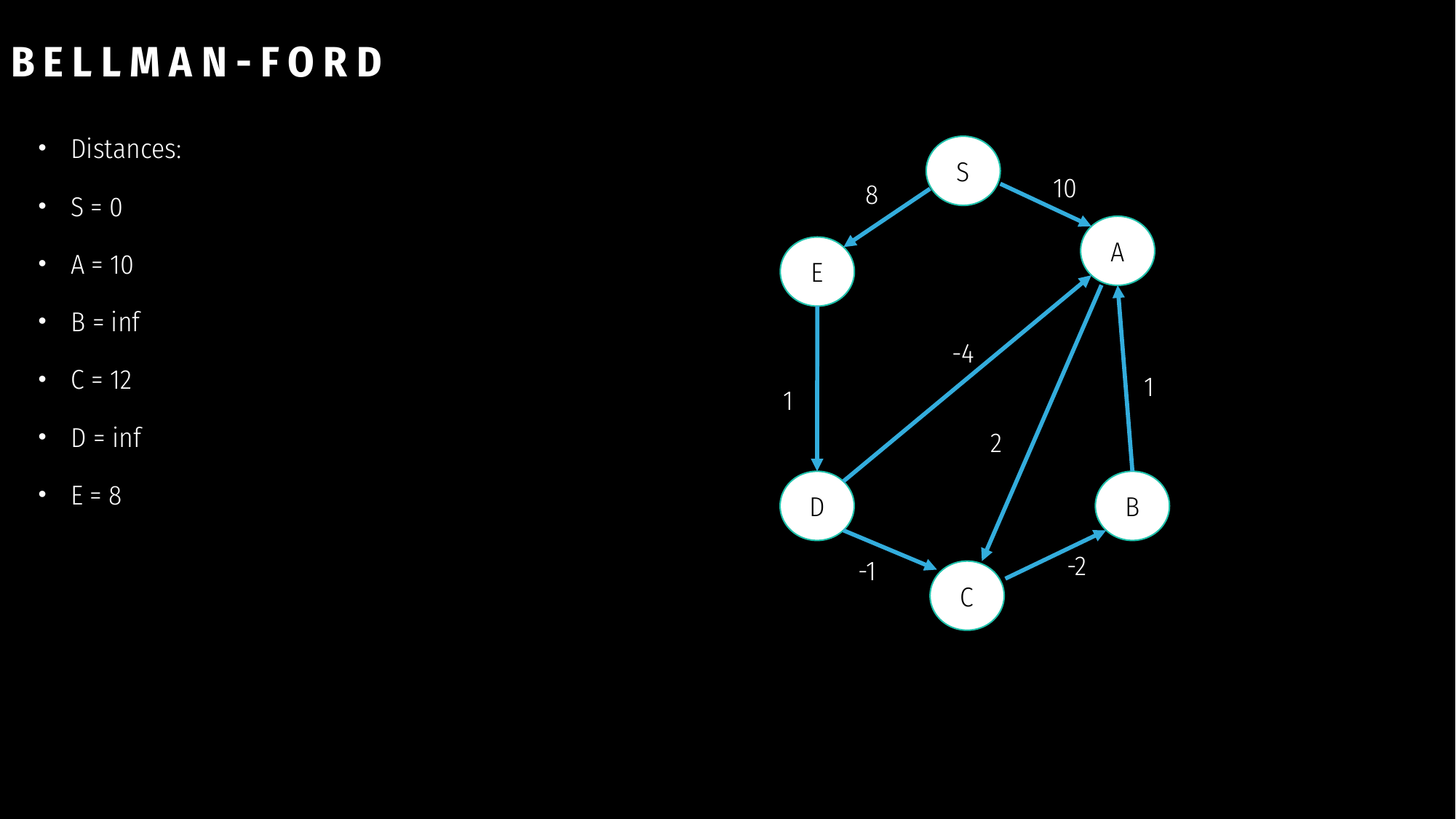

# Bellman-ford
Distances:
S = 0
A = 10
B = inf
C = 12
D = inf
E = 8
S
10
8
A
E
-4
1
1
2

D
B
-2
-1
C